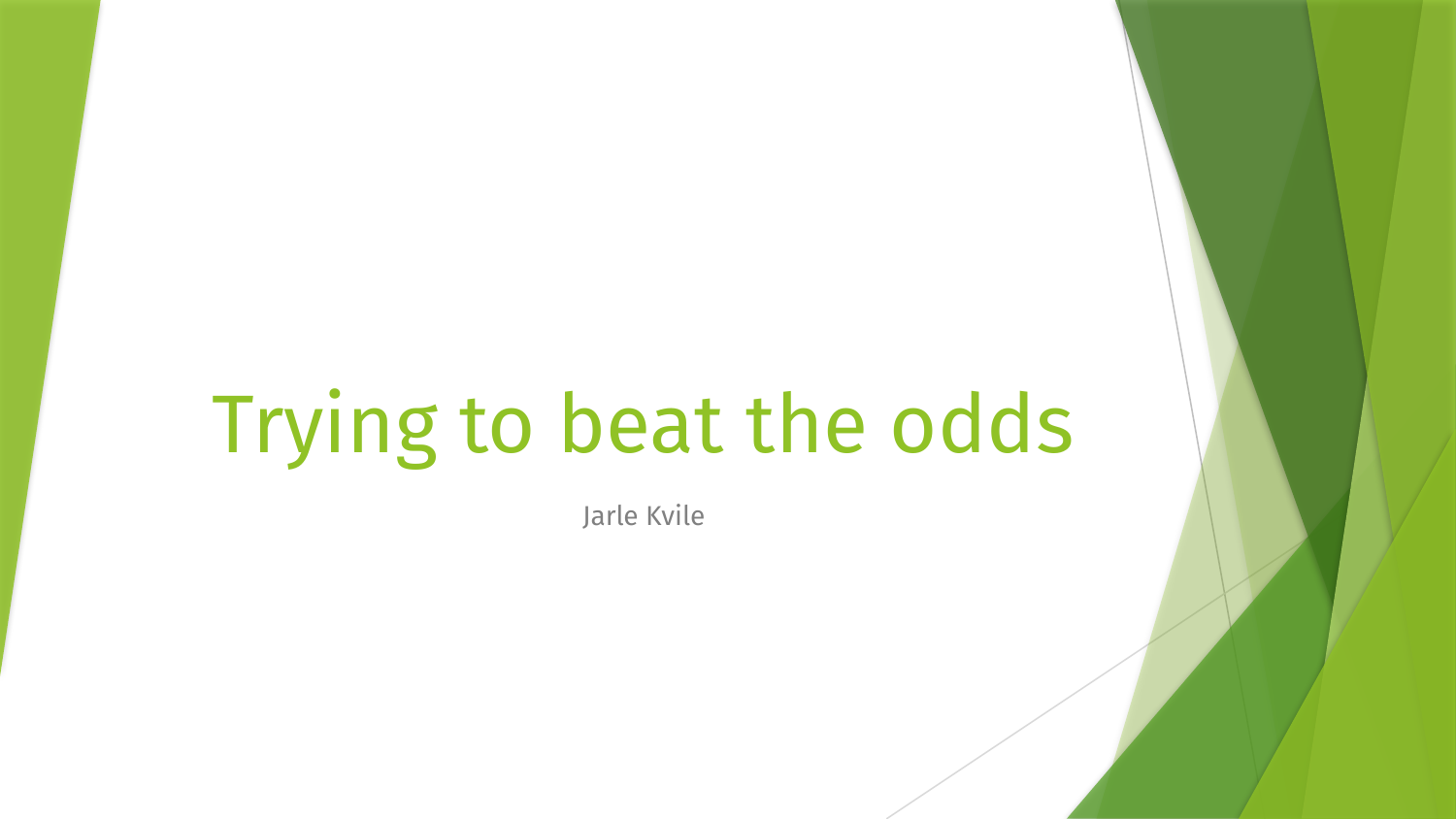

# Trying to beat the odds
Jarle Kvile